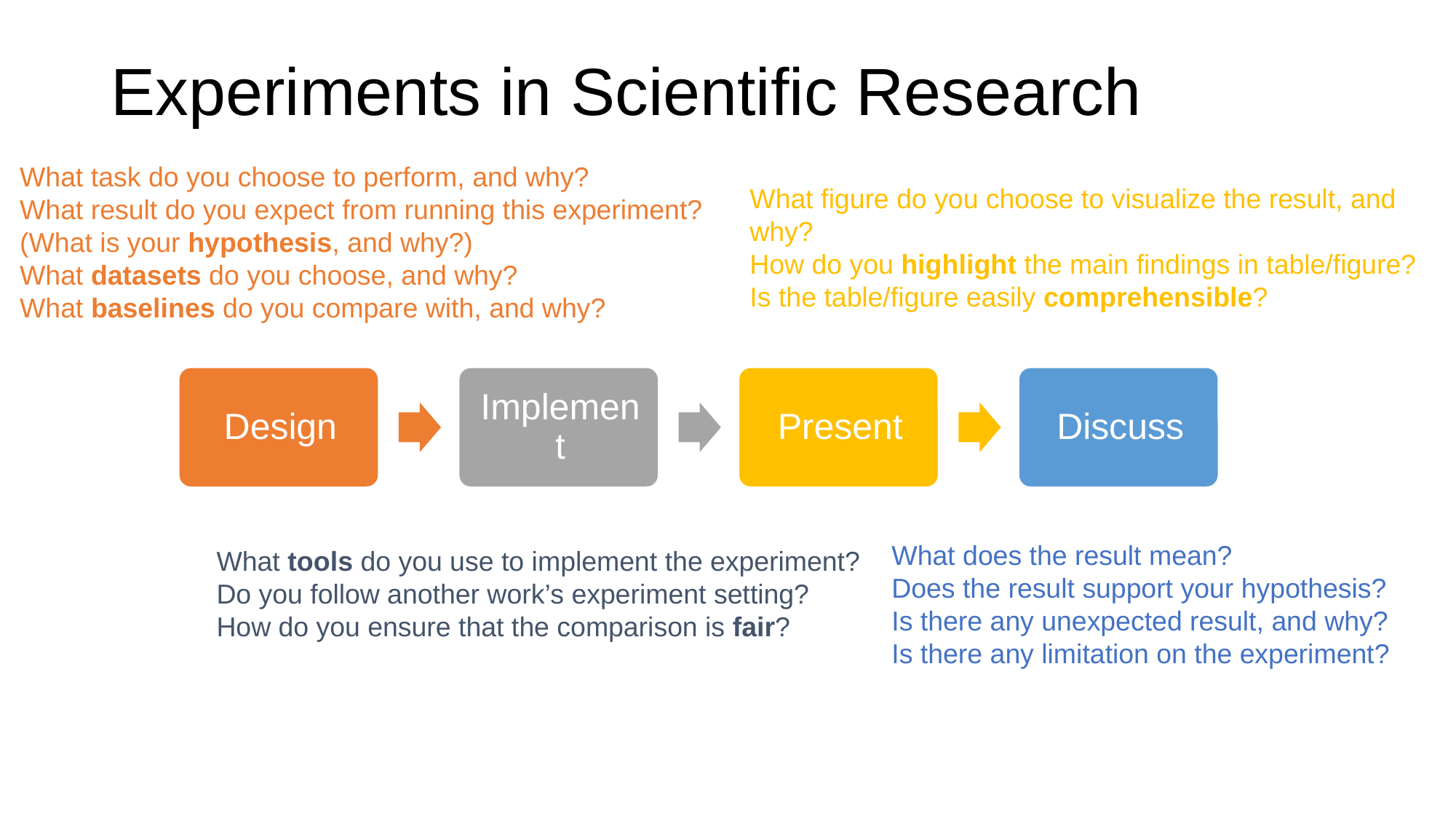

# Experiments in Scientific Research
What task do you choose to perform, and why?
What result do you expect from running this experiment?  (What is your hypothesis, and why?)
What datasets do you choose, and why?
What baselines do you compare with, and why?

What figure do you choose to visualize the result, and why?
How do you highlight the main findings in table/figure?
Is the table/figure easily comprehensible?
Design

Implement

Present

Discuss
What does the result mean?
Does the result support your hypothesis?
Is there any unexpected result, and why?
Is there any limitation on the experiment?
What tools do you use to implement the experiment?
Do you follow another work’s experiment setting?
How do you ensure that the comparison is fair?